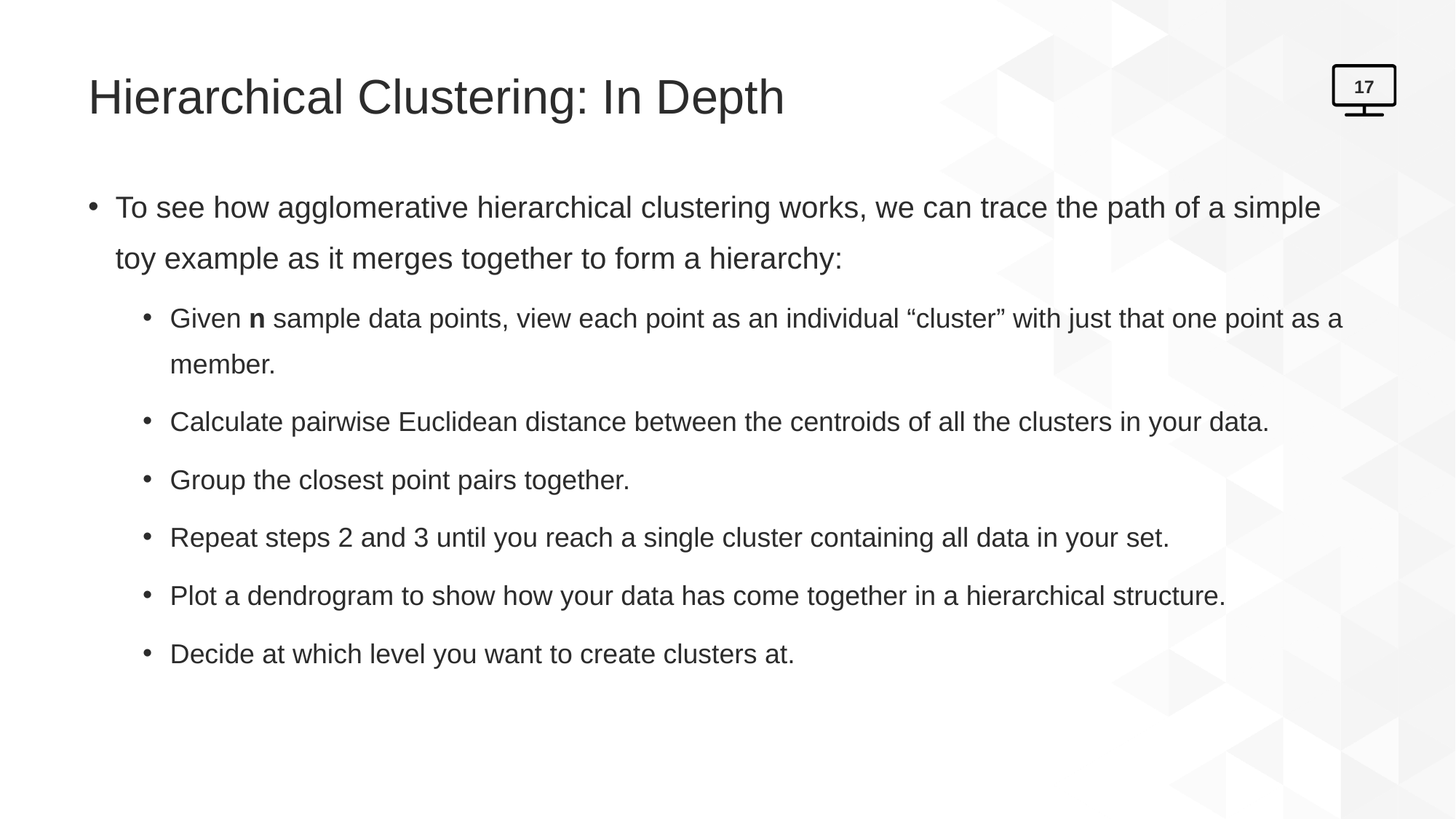

# Hierarchical Clustering: In Depth
17
To see how agglomerative hierarchical clustering works, we can trace the path of a simple toy example as it merges together to form a hierarchy:
Given n sample data points, view each point as an individual “cluster” with just that one point as a member.
Calculate pairwise Euclidean distance between the centroids of all the clusters in your data.
Group the closest point pairs together.
Repeat steps 2 and 3 until you reach a single cluster containing all data in your set.
Plot a dendrogram to show how your data has come together in a hierarchical structure.
Decide at which level you want to create clusters at.